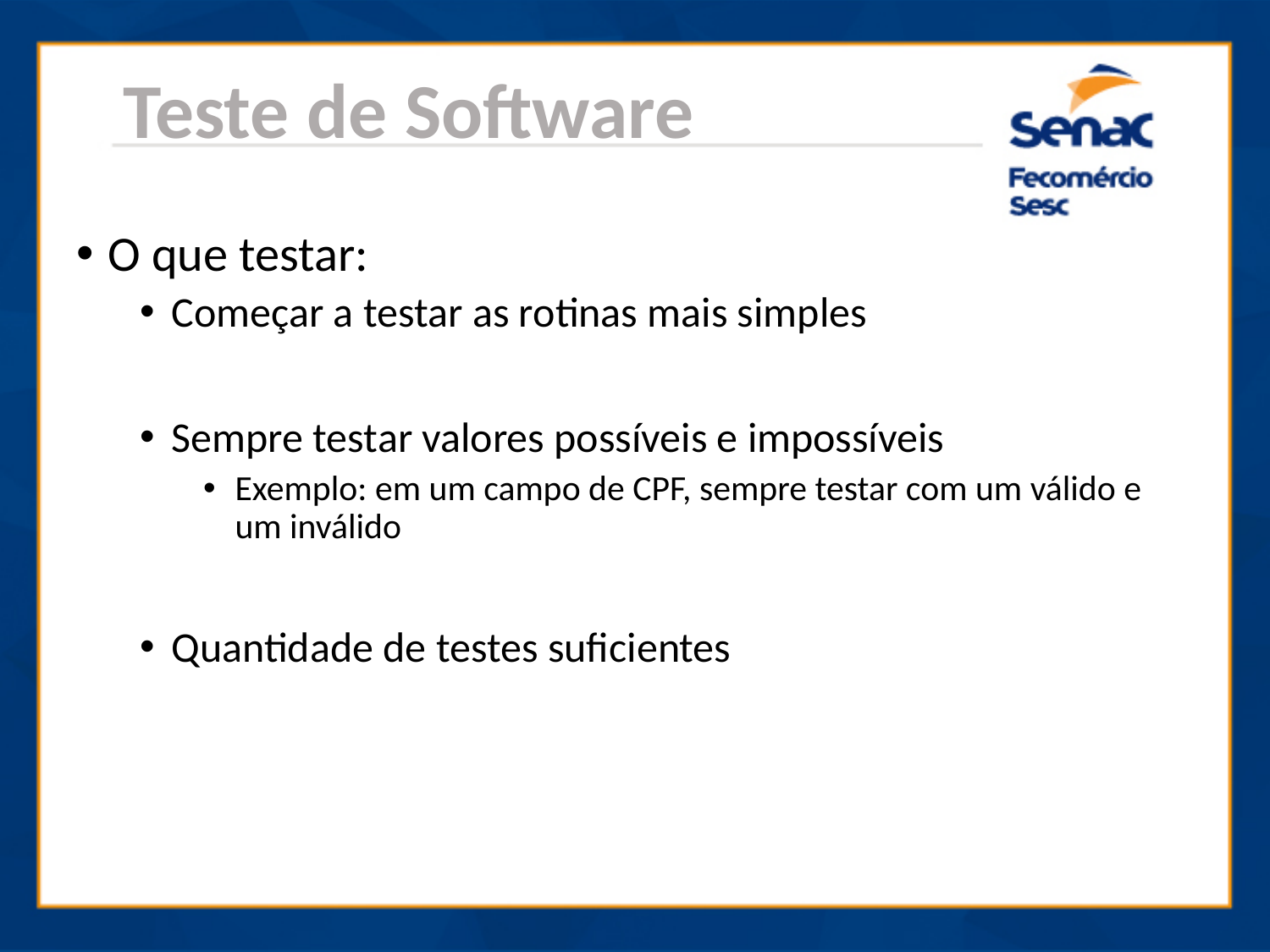

Teste de Software
O que testar:
Começar a testar as rotinas mais simples

Sempre testar valores possíveis e impossíveis
Exemplo: em um campo de CPF, sempre testar com um válido e um inválido

Quantidade de testes suficientes